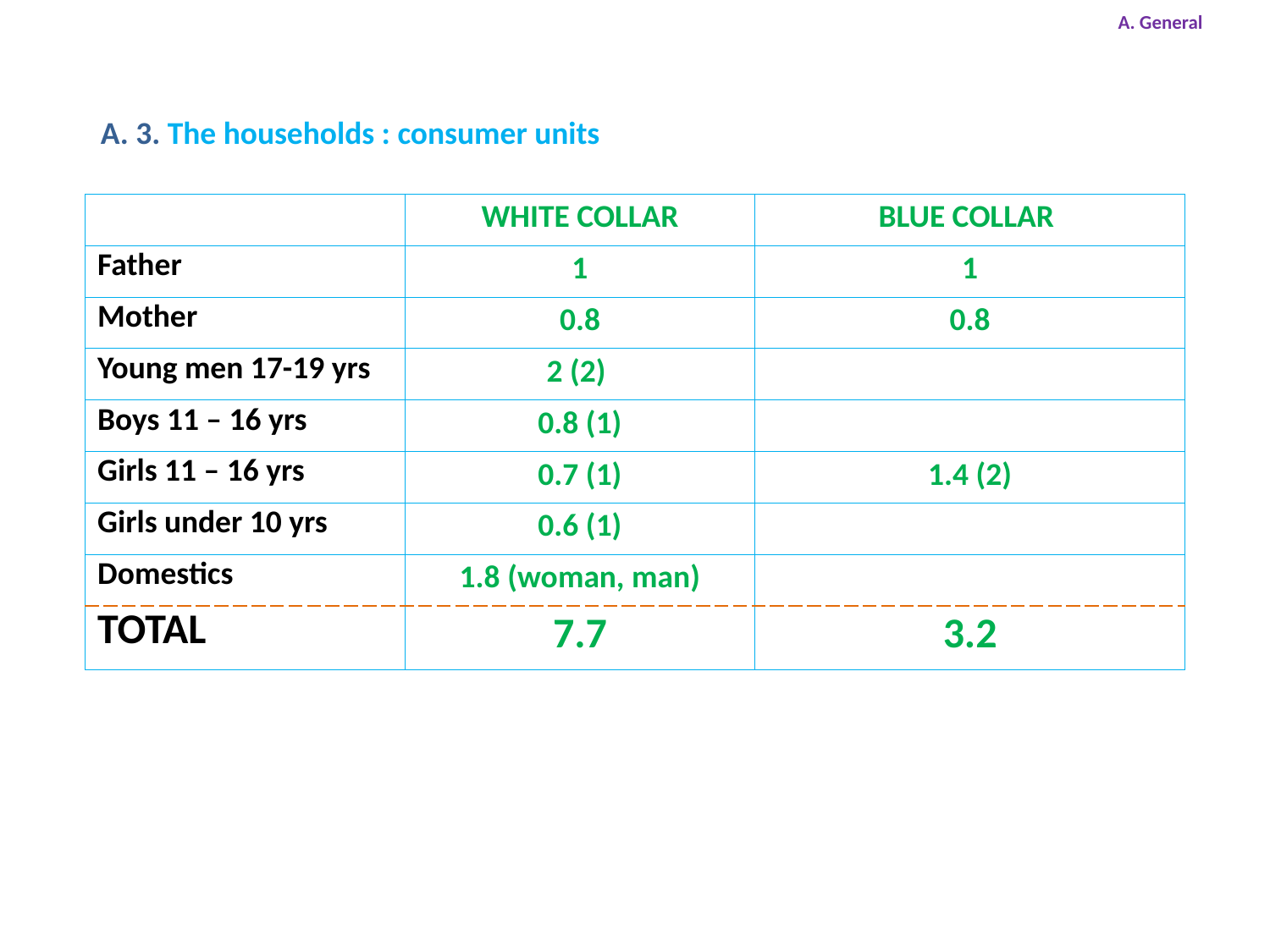

A. General
A. 3. The households : consumer units
|  | White Collar | Blue Collar |
| --- | --- | --- |
| Father | 1 | 1 |
| Mother | 0.8 | 0.8 |
| Young men 17-19 yrs | 2 (2) |  |
| Boys 11 – 16 yrs | 0.8 (1) |  |
| Girls 11 – 16 yrs | 0.7 (1) | 1.4 (2) |
| Girls under 10 yrs | 0.6 (1) |  |
| Domestics | 1.8 (woman, man) |  |
| TOTAL | 7.7 | 3.2 |